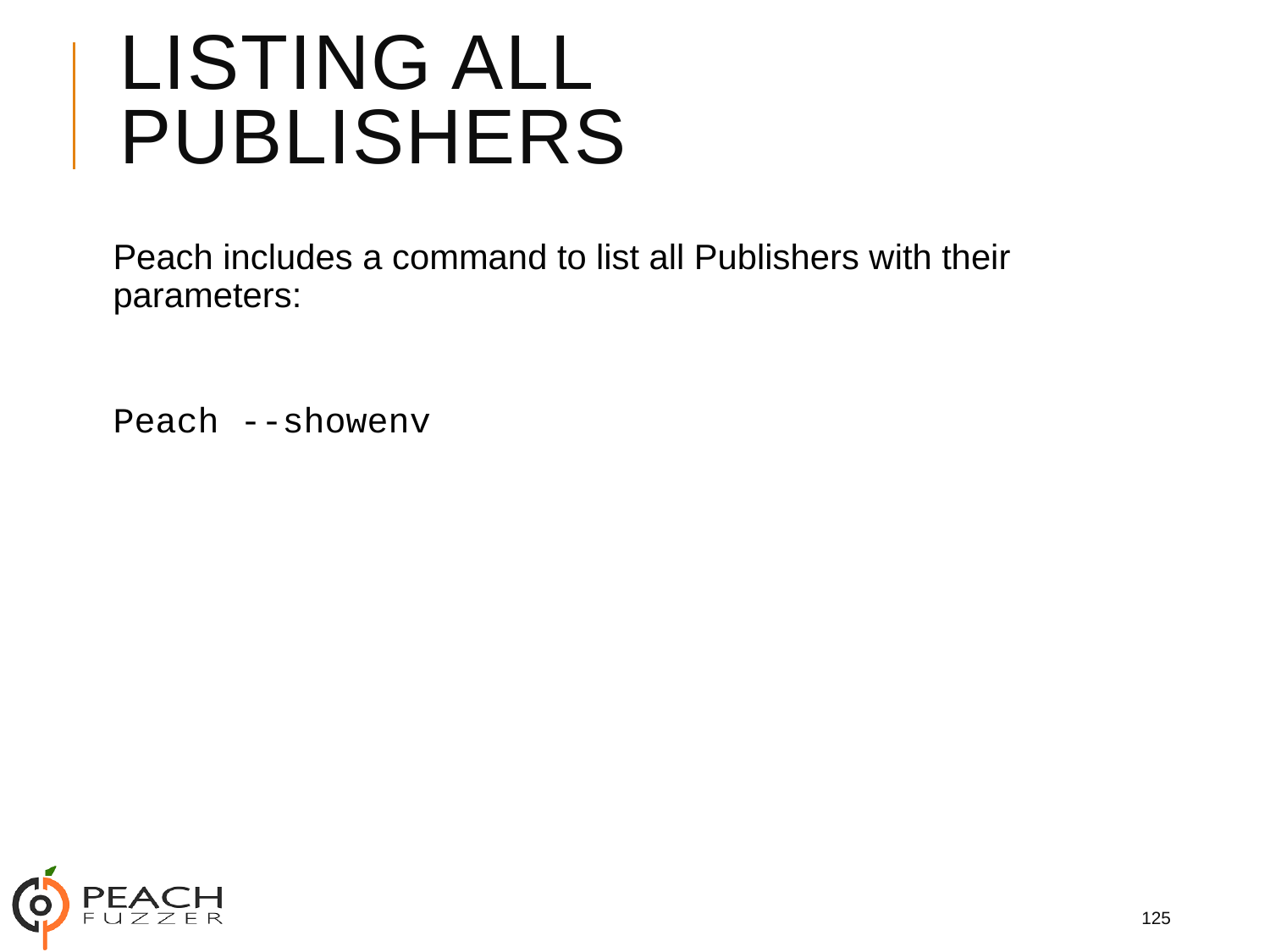

# Listing all Publishers
Peach includes a command to list all Publishers with their parameters:

Peach --showenv

125